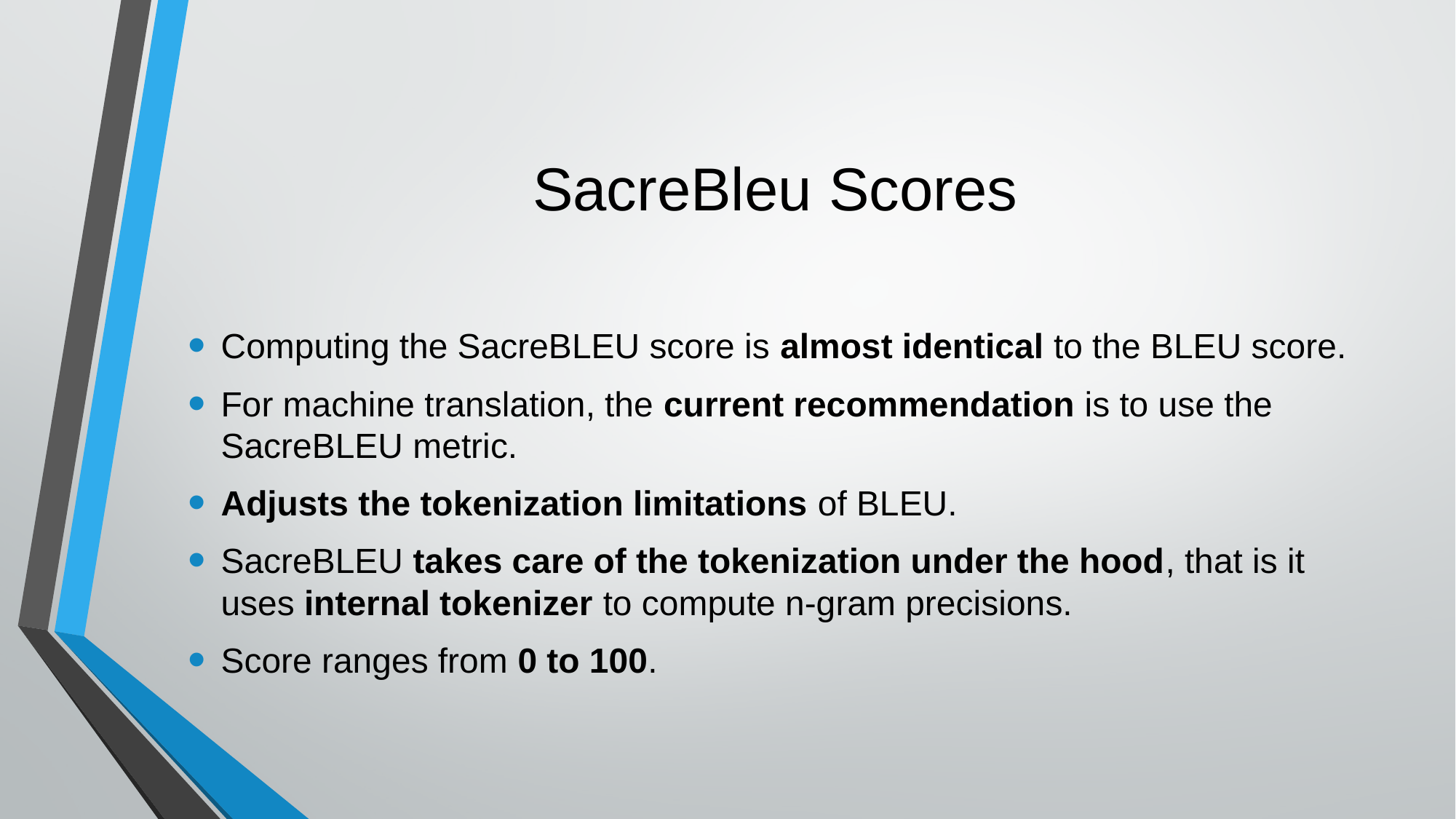

# SacreBleu Scores
Computing the SacreBLEU score is almost identical to the BLEU score.
For machine translation, the current recommendation is to use the SacreBLEU metric.
Adjusts the tokenization limitations of BLEU.
SacreBLEU takes care of the tokenization under the hood, that is it uses internal tokenizer to compute n-gram precisions.
Score ranges from 0 to 100.